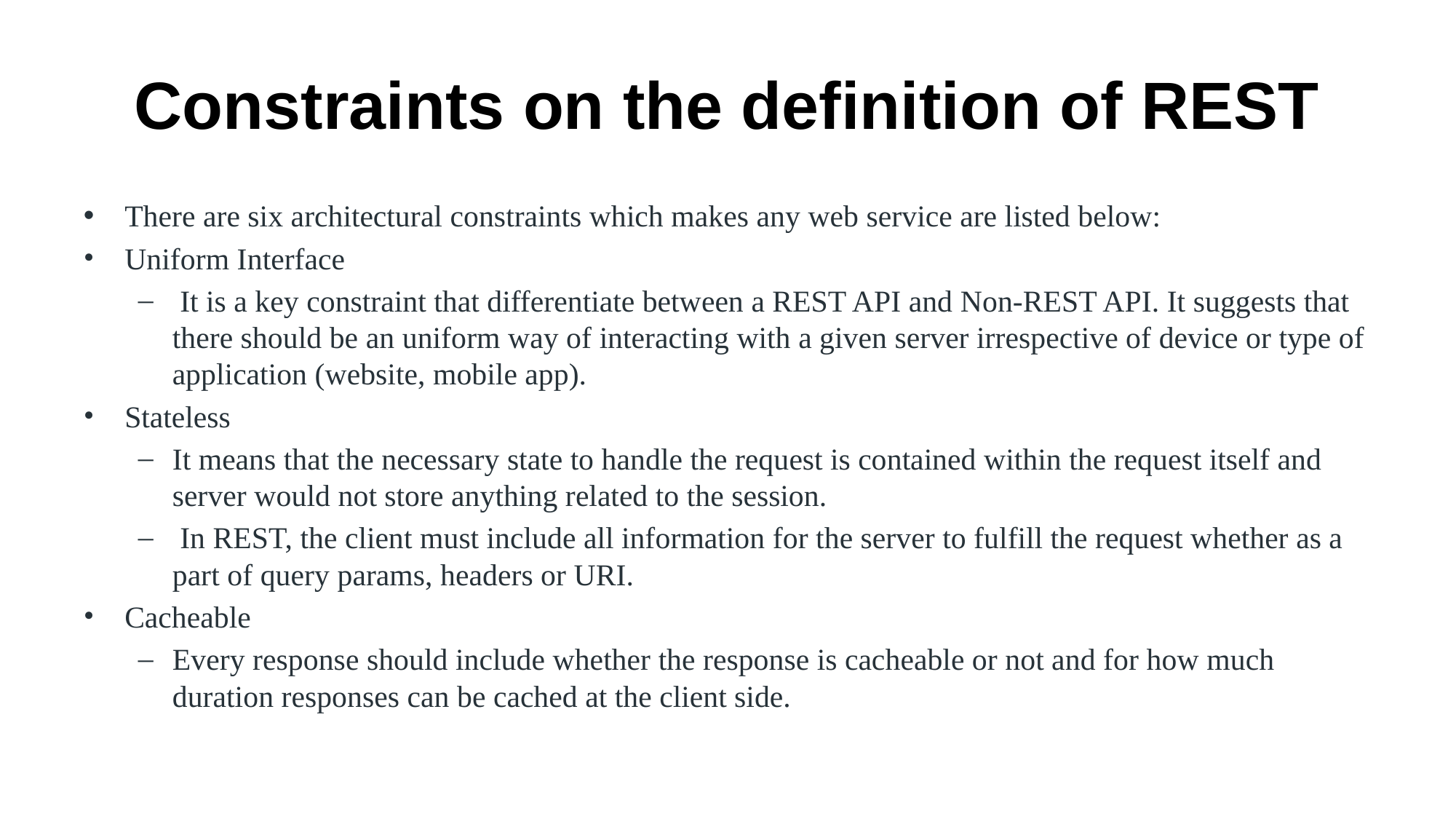

# Constraints on the definition of REST
There are six architectural constraints which makes any web service are listed below:
Uniform Interface
 It is a key constraint that differentiate between a REST API and Non-REST API. It suggests that there should be an uniform way of interacting with a given server irrespective of device or type of application (website, mobile app).
Stateless
It means that the necessary state to handle the request is contained within the request itself and server would not store anything related to the session.
 In REST, the client must include all information for the server to fulfill the request whether as a part of query params, headers or URI.
Cacheable
Every response should include whether the response is cacheable or not and for how much duration responses can be cached at the client side.